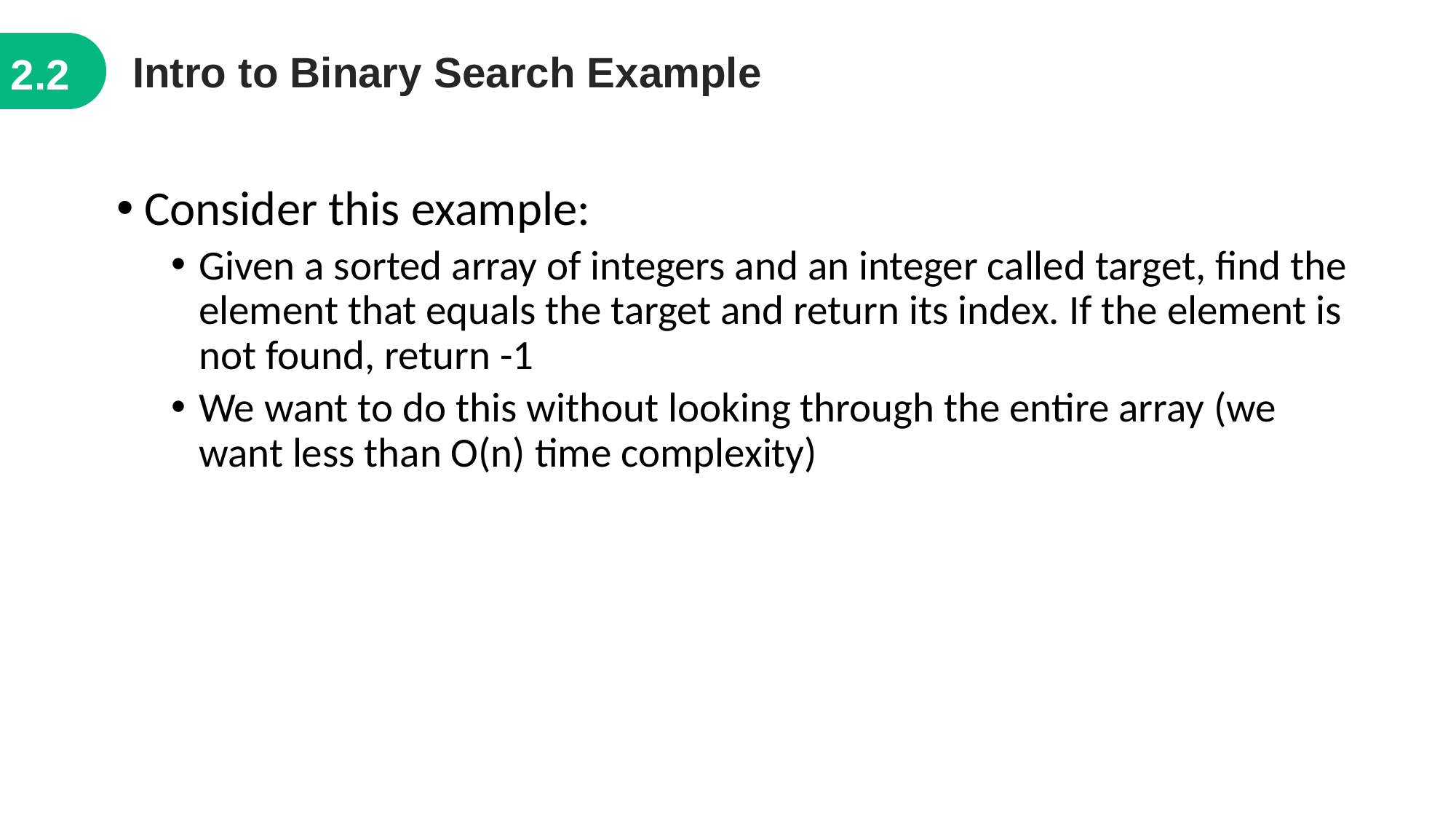

Intro to Binary Search Example
2.2
Consider this example:
Given a sorted array of integers and an integer called target, find the element that equals the target and return its index. If the element is not found, return -1
We want to do this without looking through the entire array (we want less than O(n) time complexity)